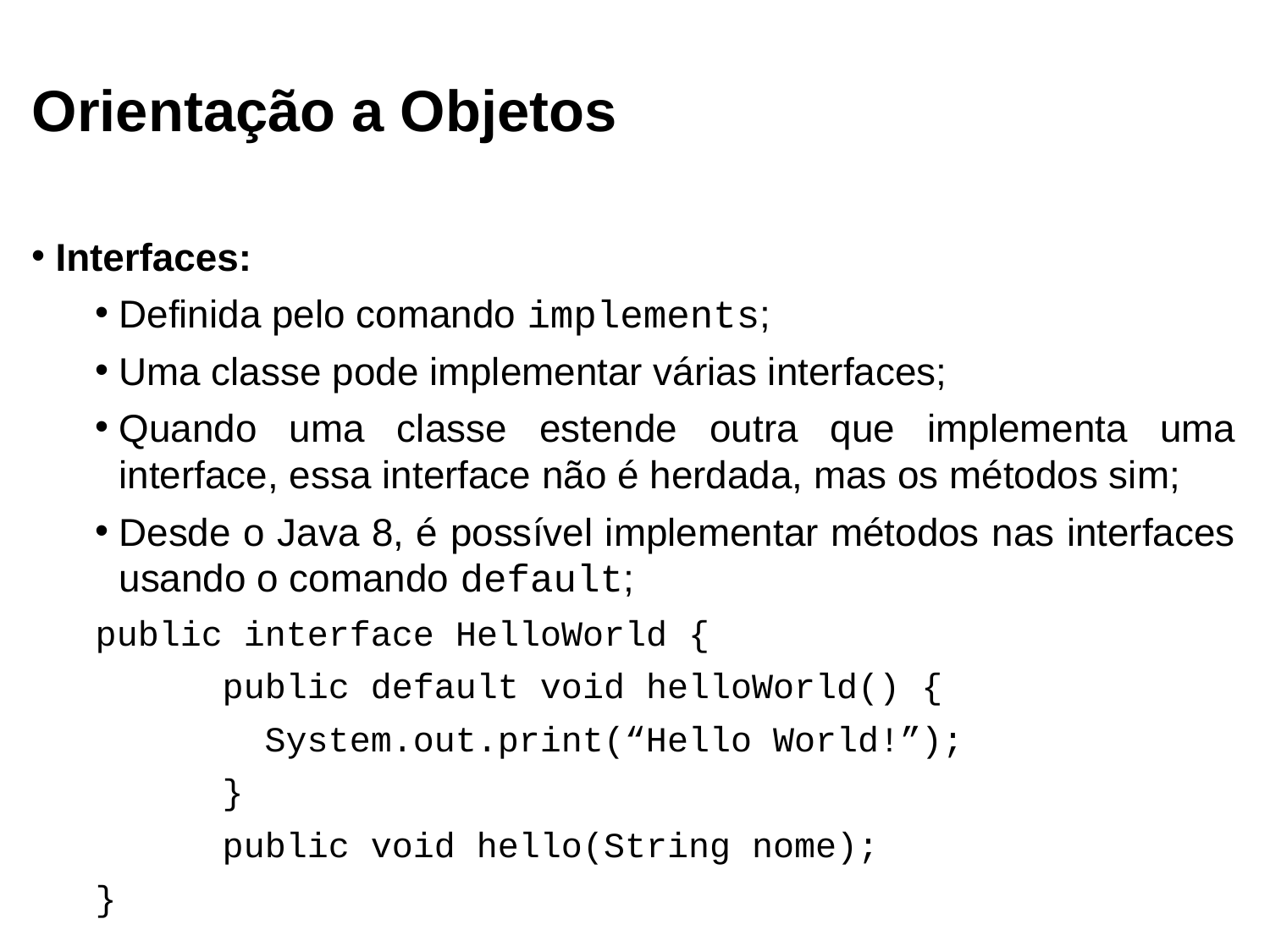

Orientação a Objetos
Interfaces:
Definida pelo comando implements;
Uma classe pode implementar várias interfaces;
Quando uma classe estende outra que implementa uma interface, essa interface não é herdada, mas os métodos sim;
Desde o Java 8, é possível implementar métodos nas interfaces usando o comando default;
public interface HelloWorld {
	public default void helloWorld() {
	  System.out.print(“Hello World!”);
	}
	public void hello(String nome);
}